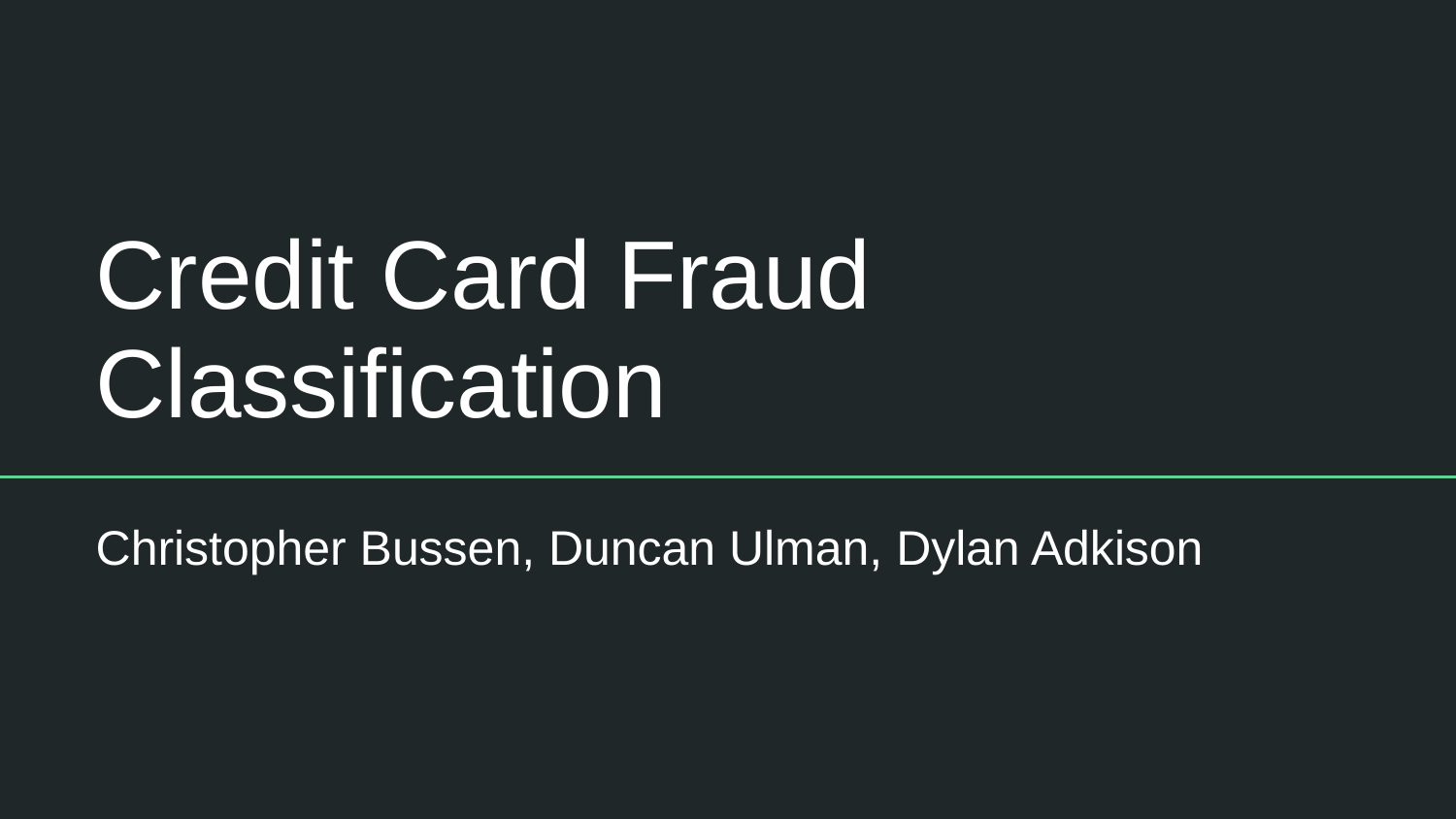

# Credit Card Fraud Classification
Christopher Bussen, Duncan Ulman, Dylan Adkison